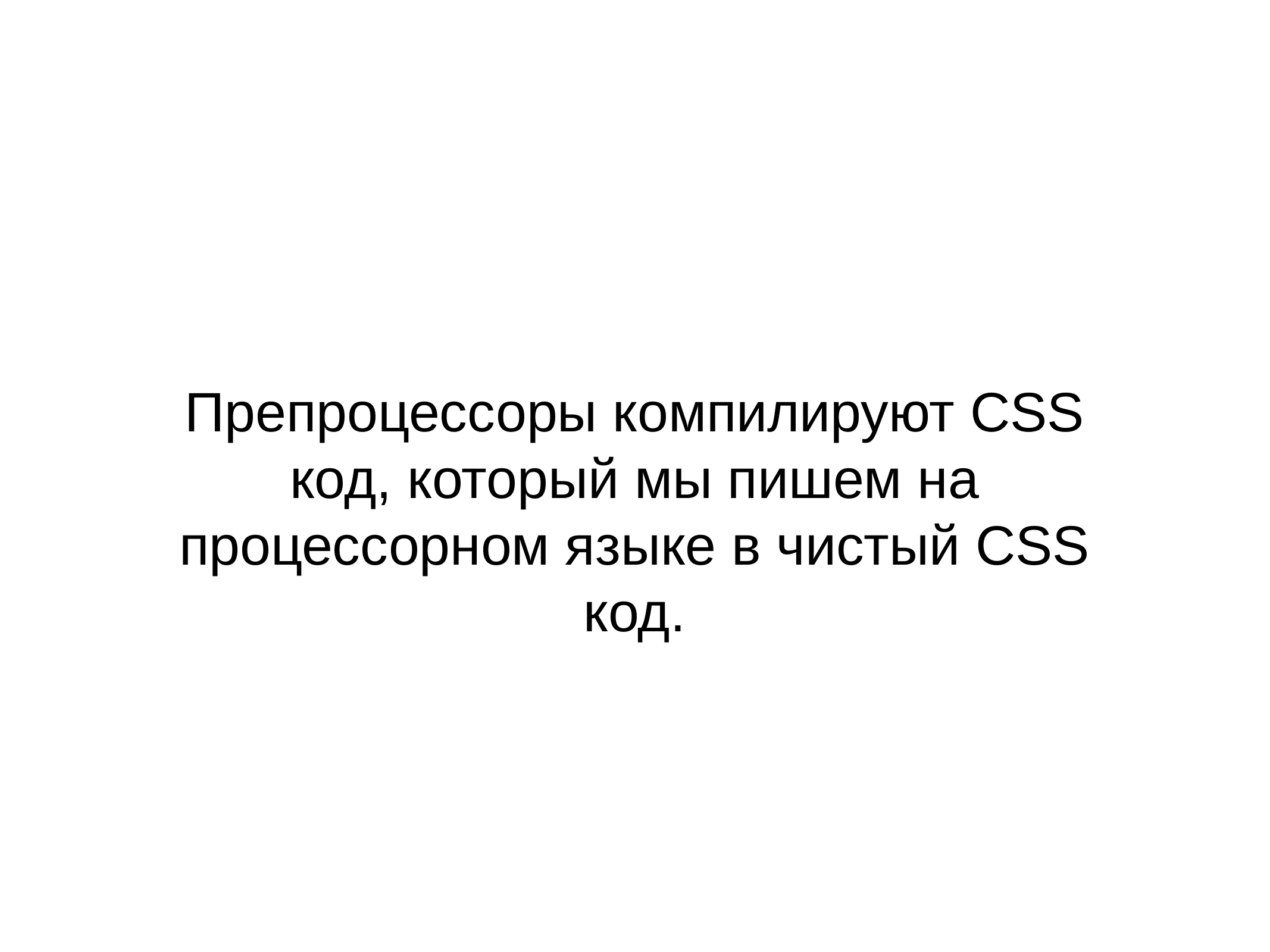

# Препроцессоры компилируют СSS код, который мы пишем на процессорном языке в чистый CSS код.